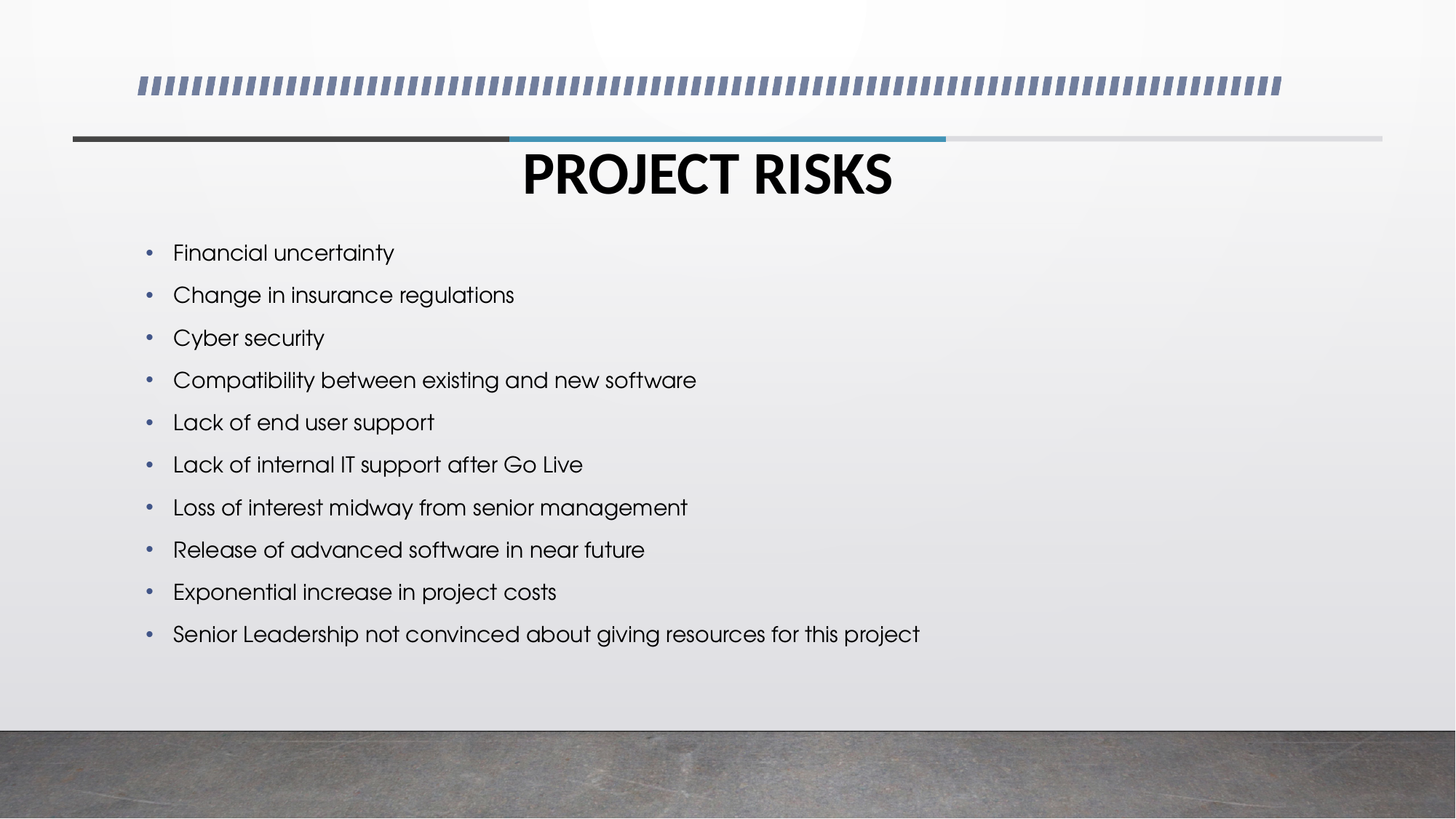

# PROJECT RISKS
Financial uncertainty
Change in insurance regulations
Cyber security
Compatibility between existing and new software
Lack of end user support
Lack of internal IT support after Go Live
Loss of interest midway from senior management
Release of advanced software in near future
Exponential increase in project costs
Senior Leadership not convinced about giving resources for this project